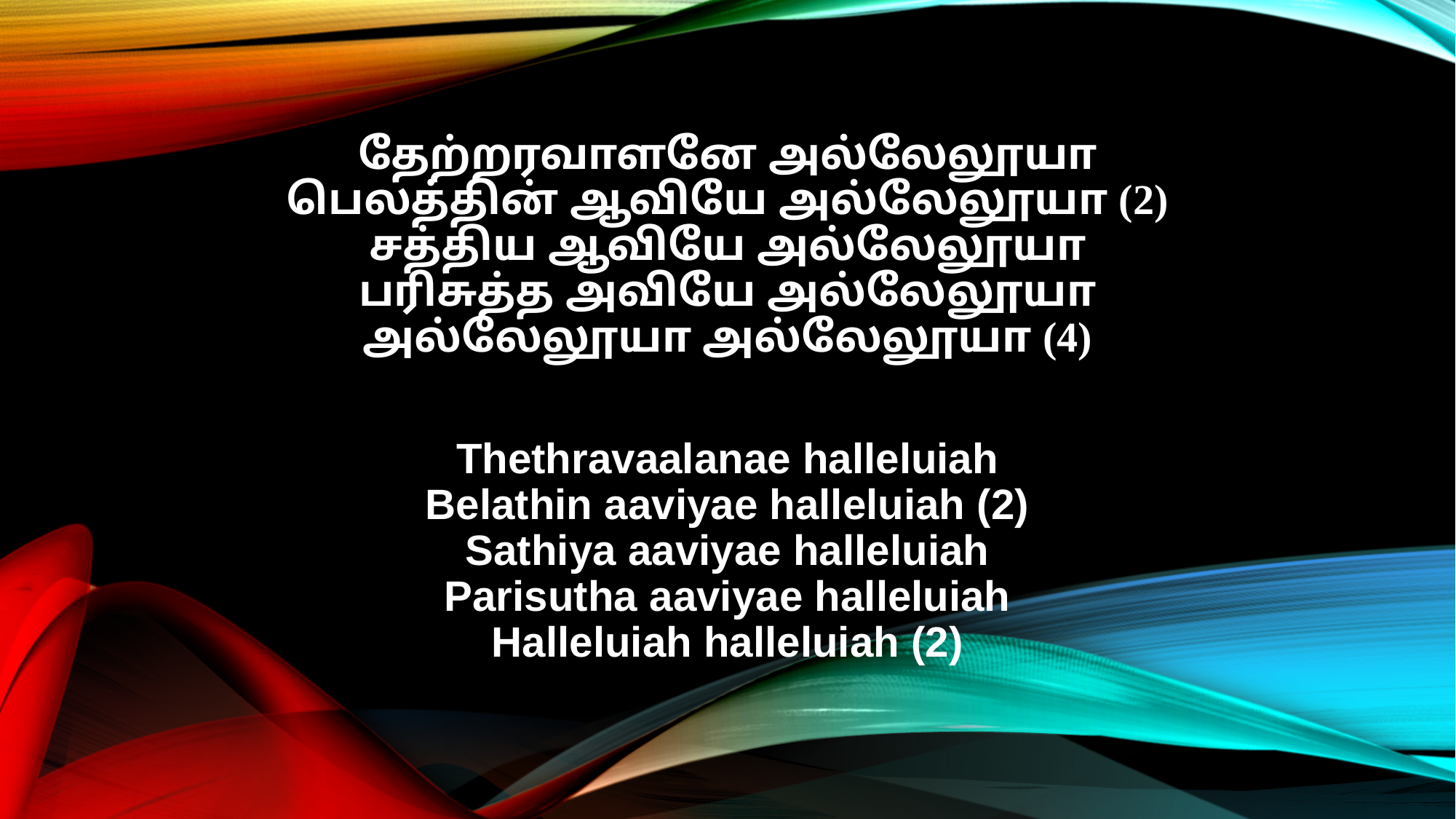

தேற்றரவாளனே அல்லேலூயா
பெலத்தின் ஆவியே அல்லேலூயா (2)
சத்திய ஆவியே அல்லேலூயா
பரிசுத்த அவியே அல்லேலூயா
அல்லேலூயா அல்லேலூயா (4)

Thethravaalanae halleluiah
Belathin aaviyae halleluiah (2)
Sathiya aaviyae halleluiah
Parisutha aaviyae halleluiah
Halleluiah halleluiah (2)